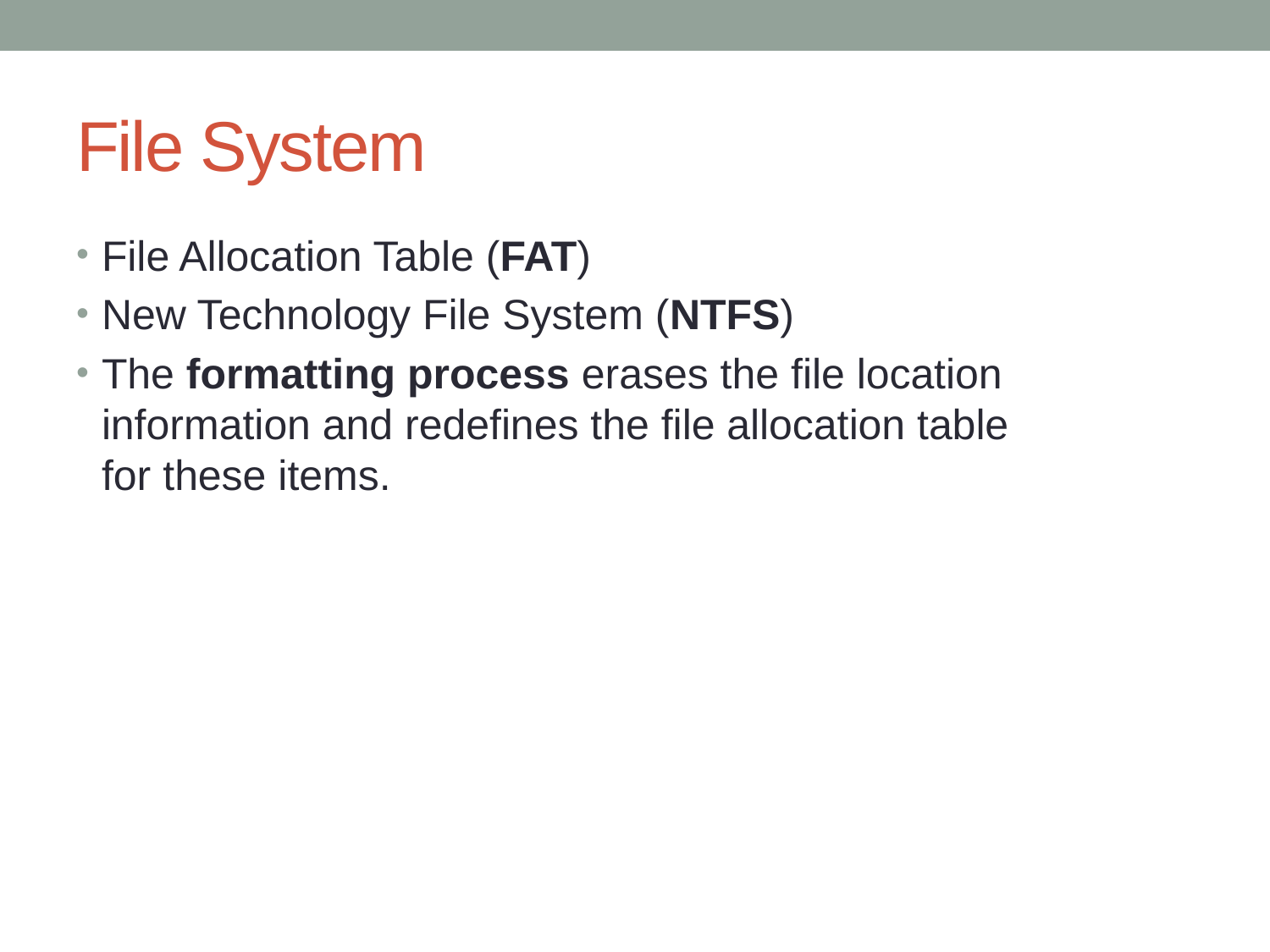

# File System
File Allocation Table (FAT)
New Technology File System (NTFS)
The formatting process erases the file location information and redefines the file allocation table for these items.